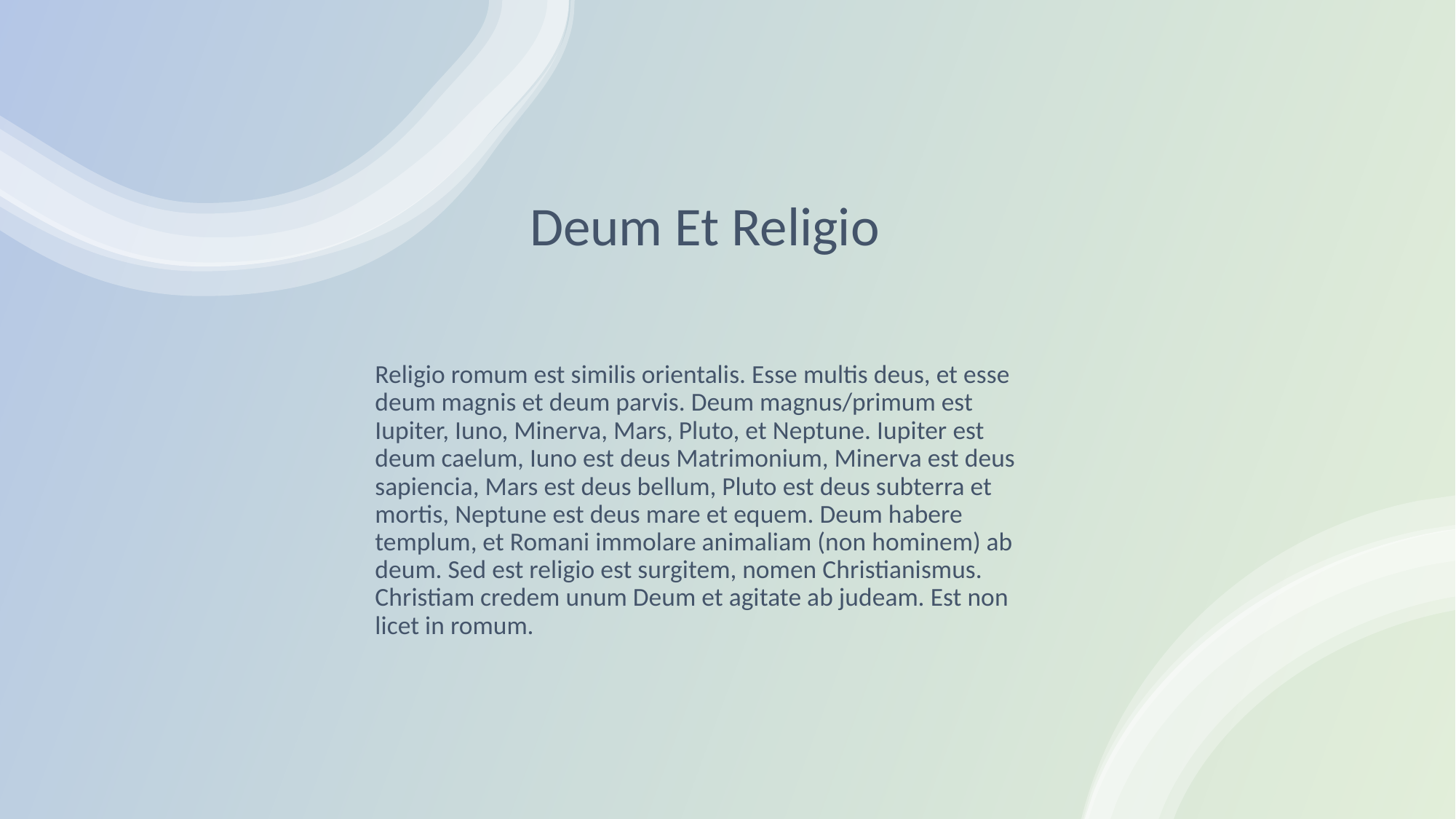

# Deum Et Religio
Religio romum est similis orientalis. Esse multis deus, et esse deum magnis et deum parvis. Deum magnus/primum est Iupiter, Iuno, Minerva, Mars, Pluto, et Neptune. Iupiter est deum caelum, Iuno est deus Matrimonium, Minerva est deus sapiencia, Mars est deus bellum, Pluto est deus subterra et mortis, Neptune est deus mare et equem. Deum habere templum, et Romani immolare animaliam (non hominem) ab deum. Sed est religio est surgitem, nomen Christianismus. Christiam credem unum Deum et agitate ab judeam. Est non licet in romum.